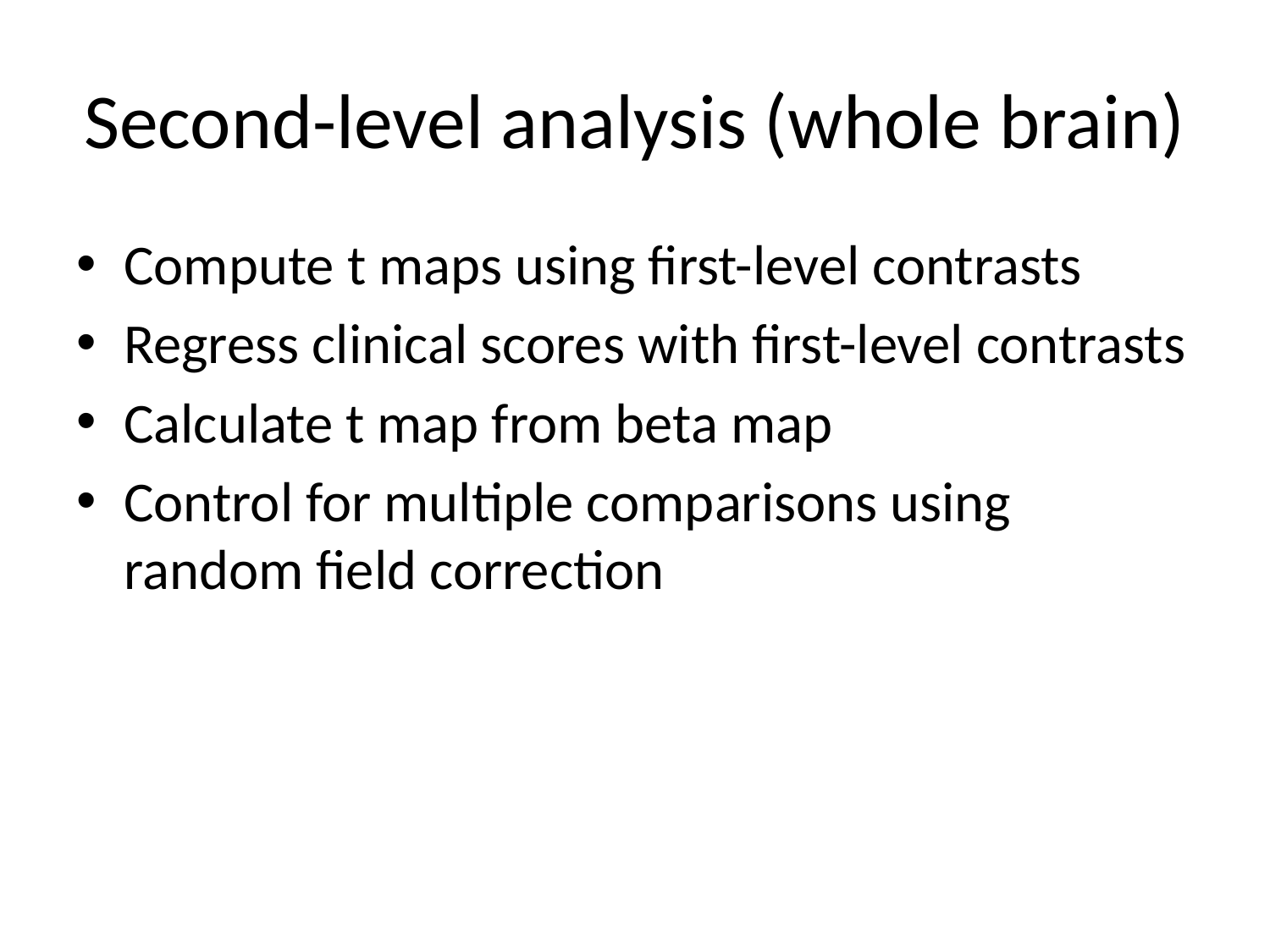

# Second-level analysis (whole brain)
Compute t maps using first-level contrasts
Regress clinical scores with first-level contrasts
Calculate t map from beta map
Control for multiple comparisons using random field correction